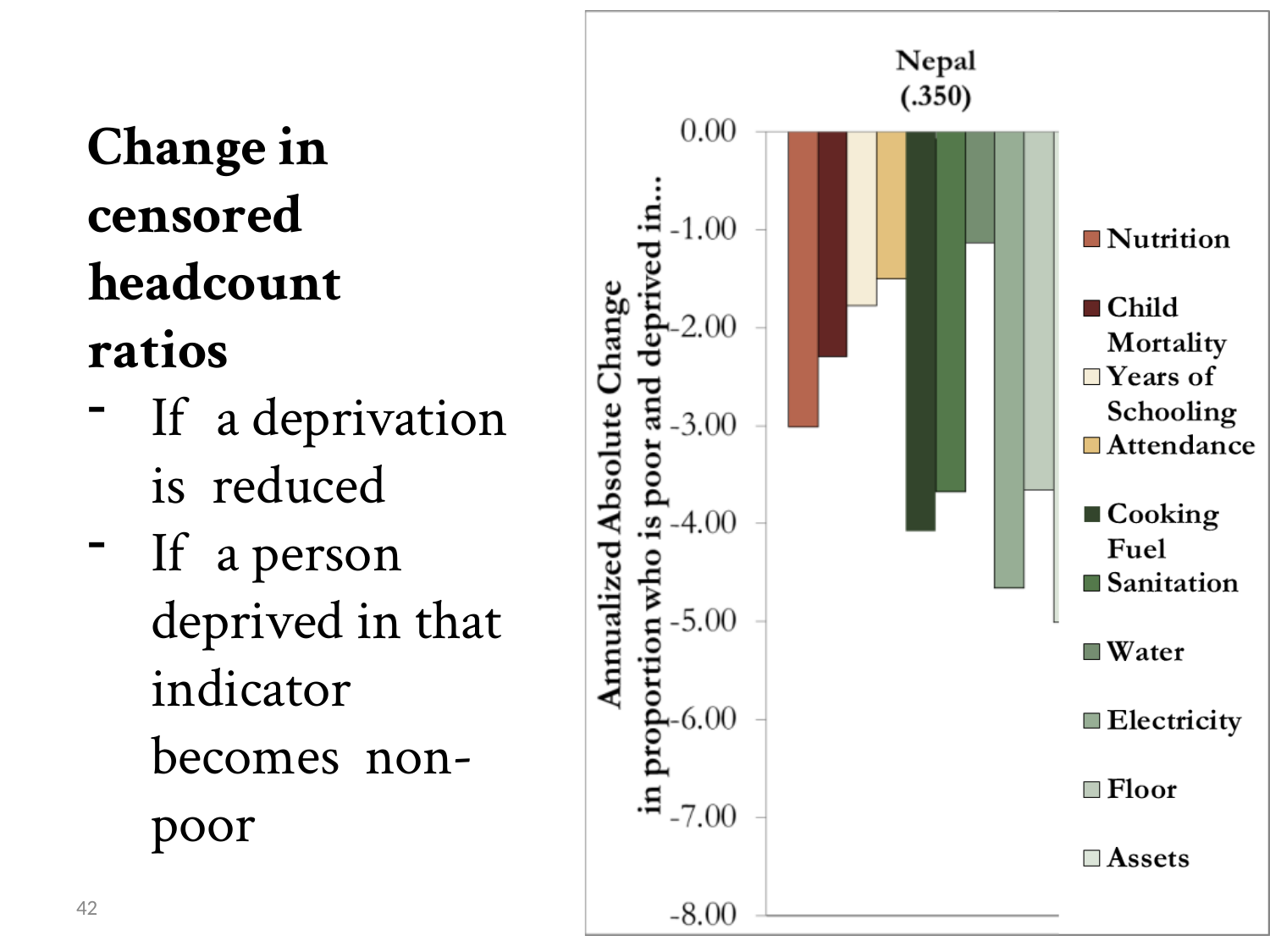

# Change in  censored  headcount ratios
If	a deprivation is  reduced
If	a person  deprived in that  indicator becomes  non-poor
42